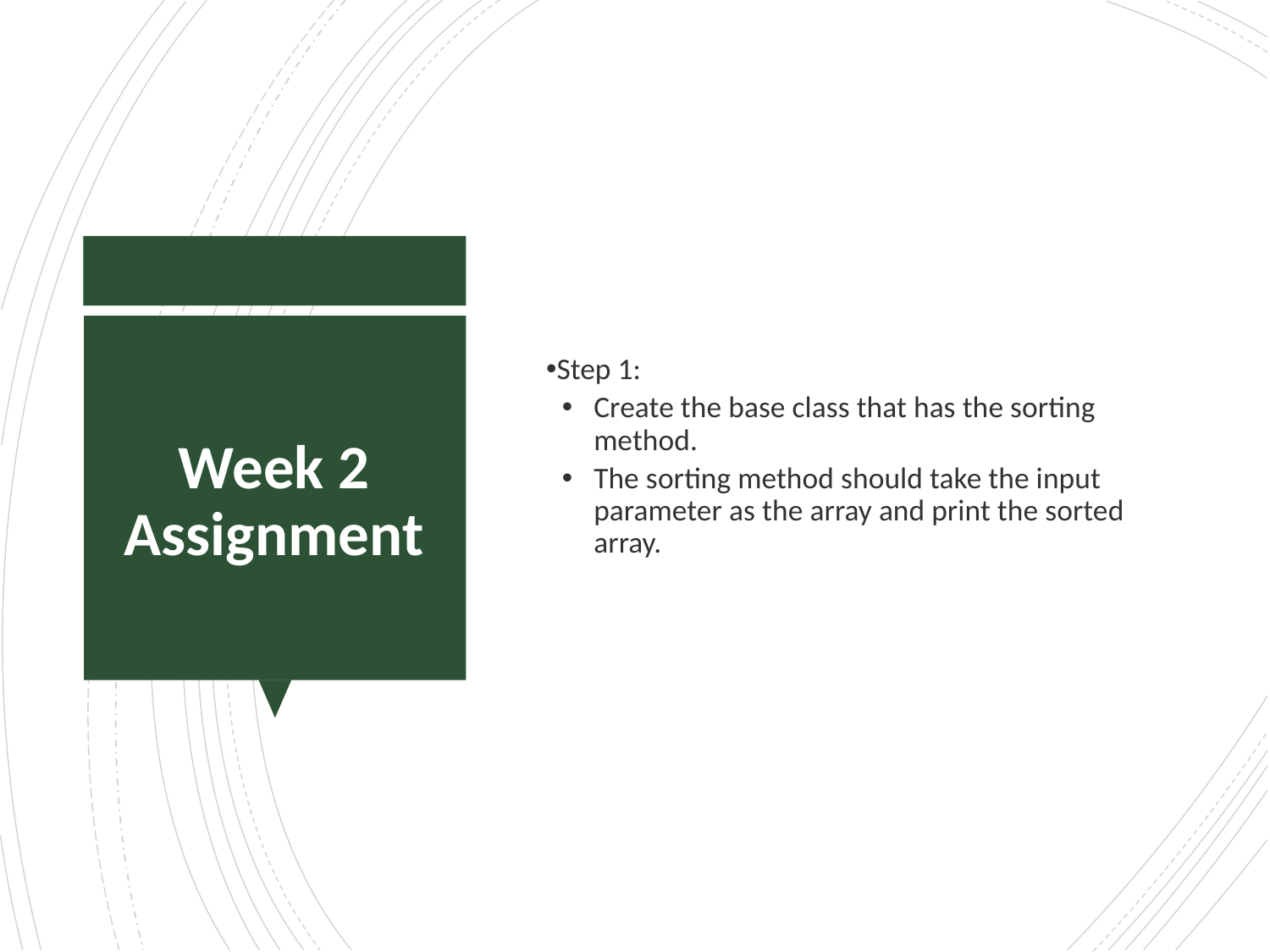

Step 1:
Create the base class that has the sorting method.
The sorting method should take the input parameter as the array and print the sorted array.

# Week 2 Assignment